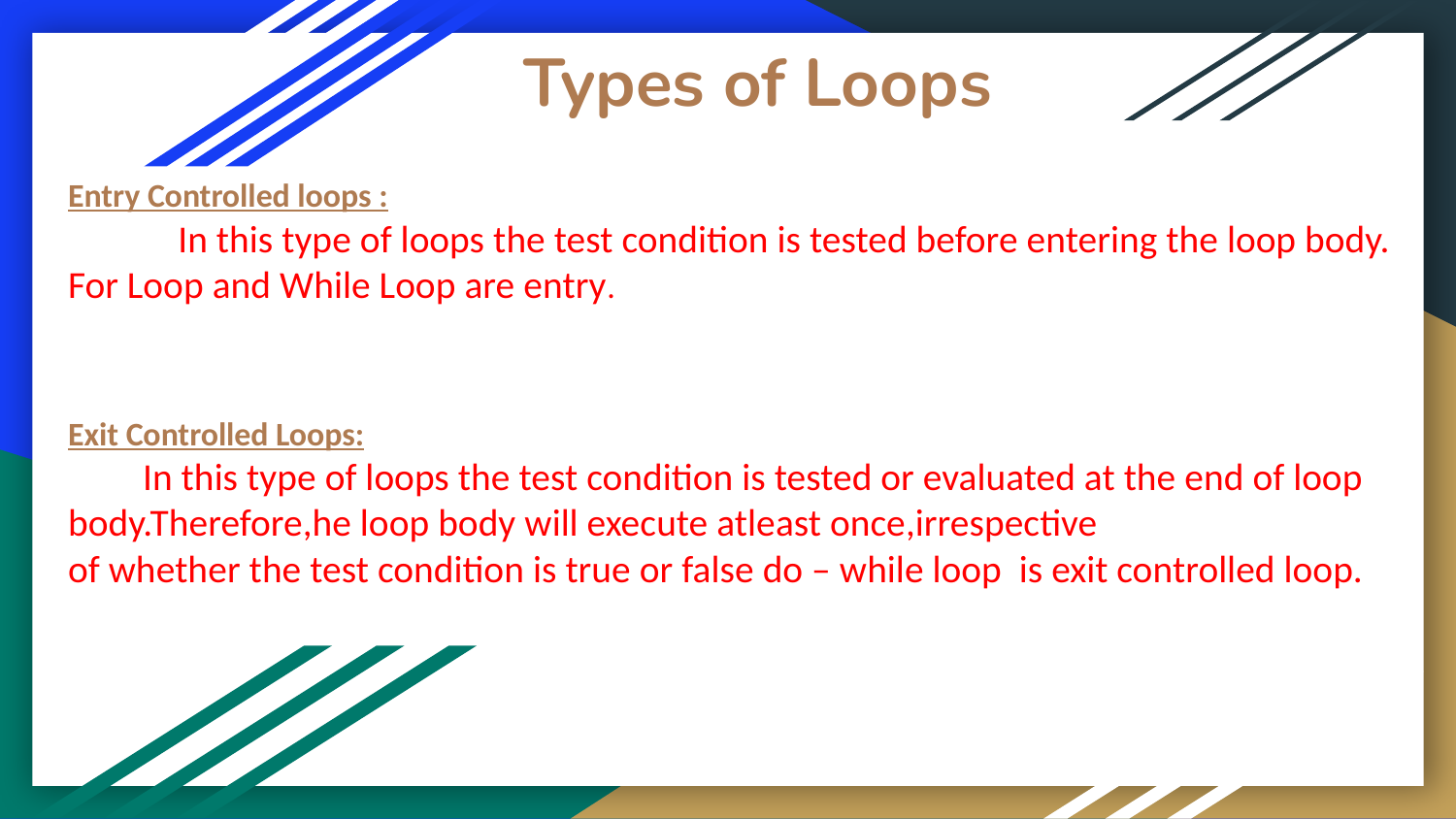

# Types of Loops

Entry Controlled loops :
             In this type of loops the test condition is tested before entering the loop body. For Loop and While Loop are entry.

Exit Controlled Loops:
              In this type of loops the test condition is tested or evaluated at the end of loop body.Therefore,he loop body will execute atleast once,irrespective
of whether the test condition is true or false do – while loop  is exit controlled loop.